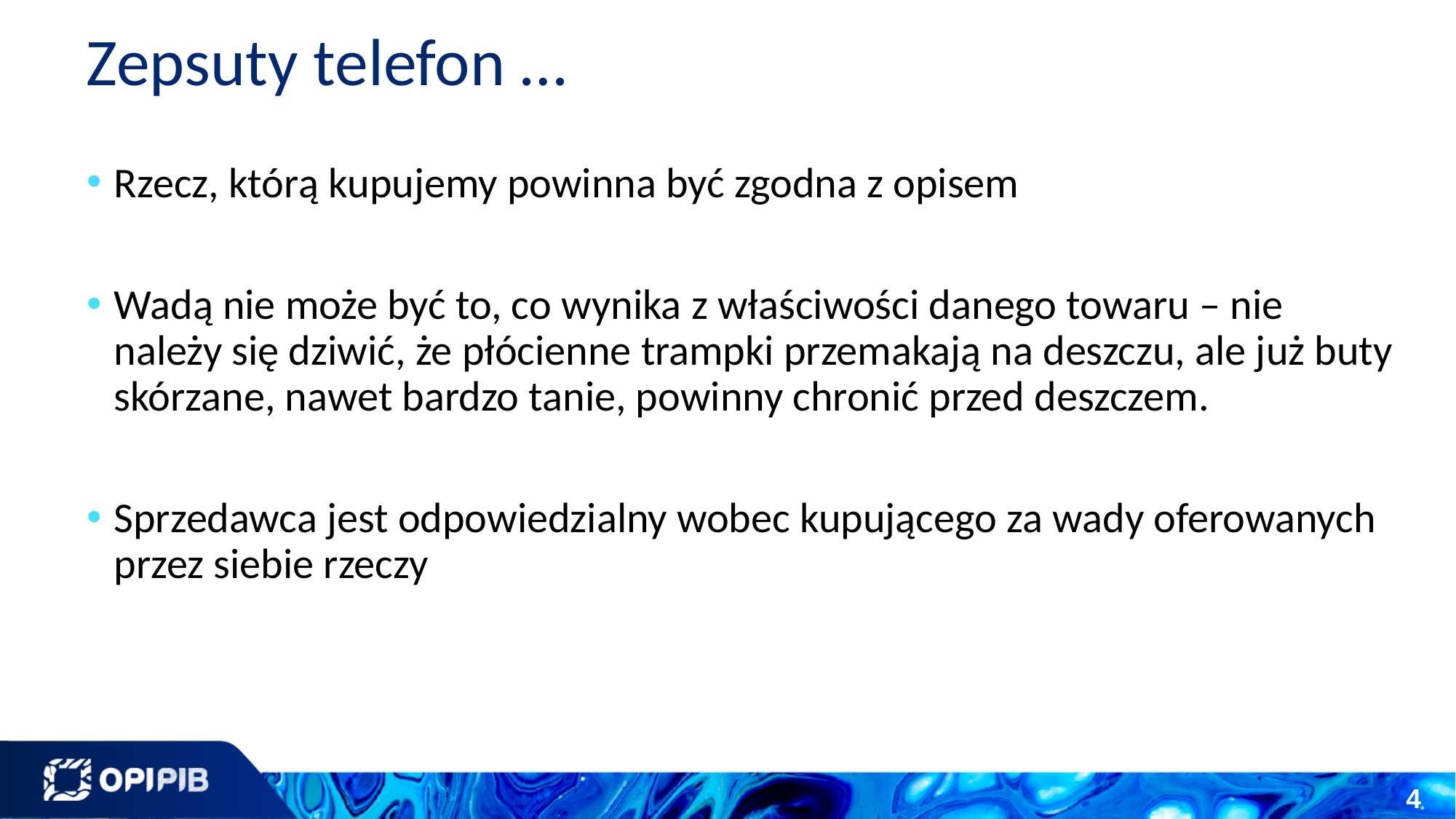

# Zepsuty telefon …
Rzecz, którą kupujemy powinna być zgodna z opisem

Wadą nie może być to, co wynika z właściwości danego towaru – nie należy się dziwić, że płócienne trampki przemakają na deszczu, ale już buty skórzane, nawet bardzo tanie, powinny chronić przed deszczem.

Sprzedawca jest odpowiedzialny wobec kupującego za wady oferowanych przez siebie rzeczy
4